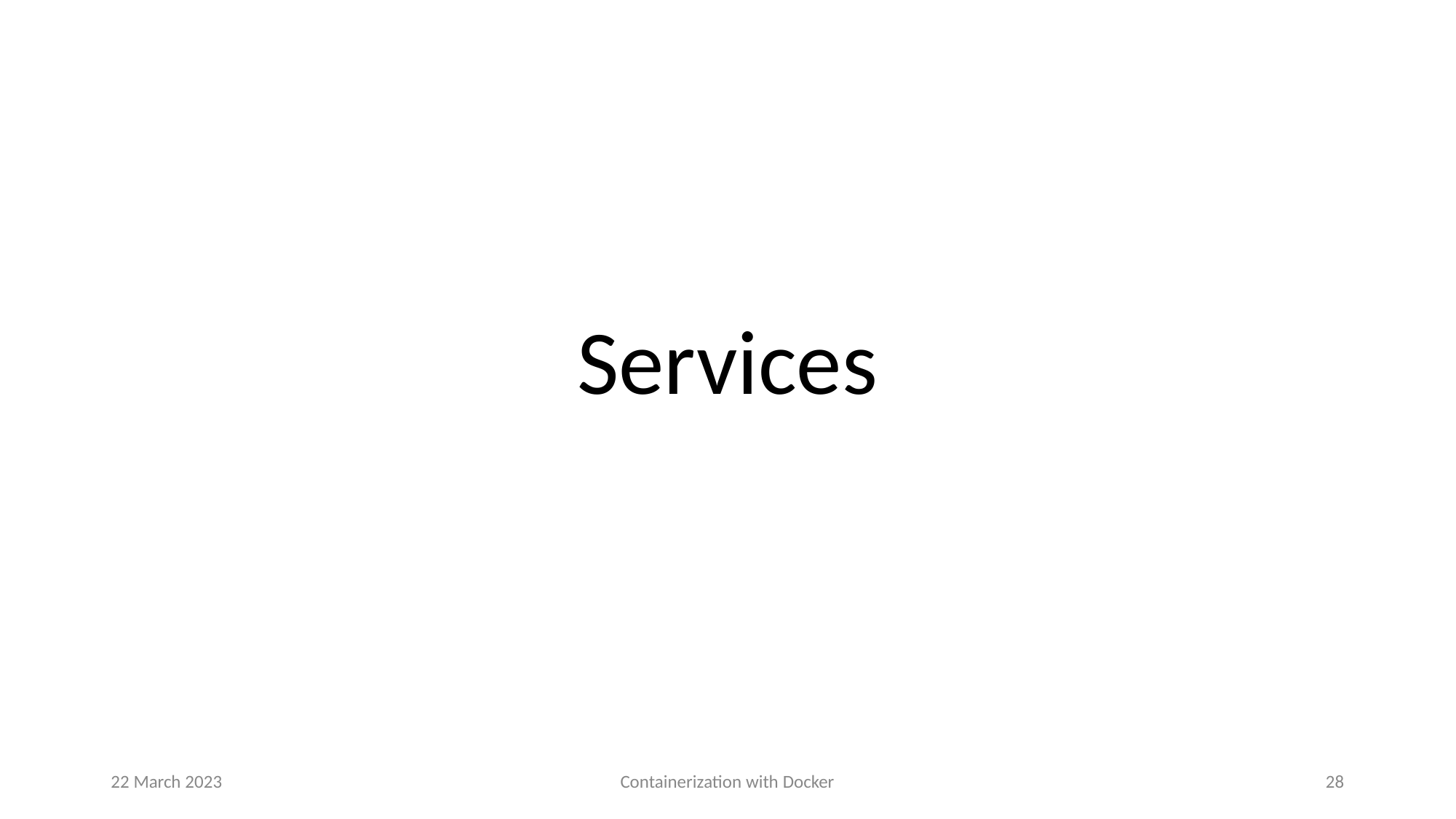

# Services

22 March 2023
Containerization with Docker
28